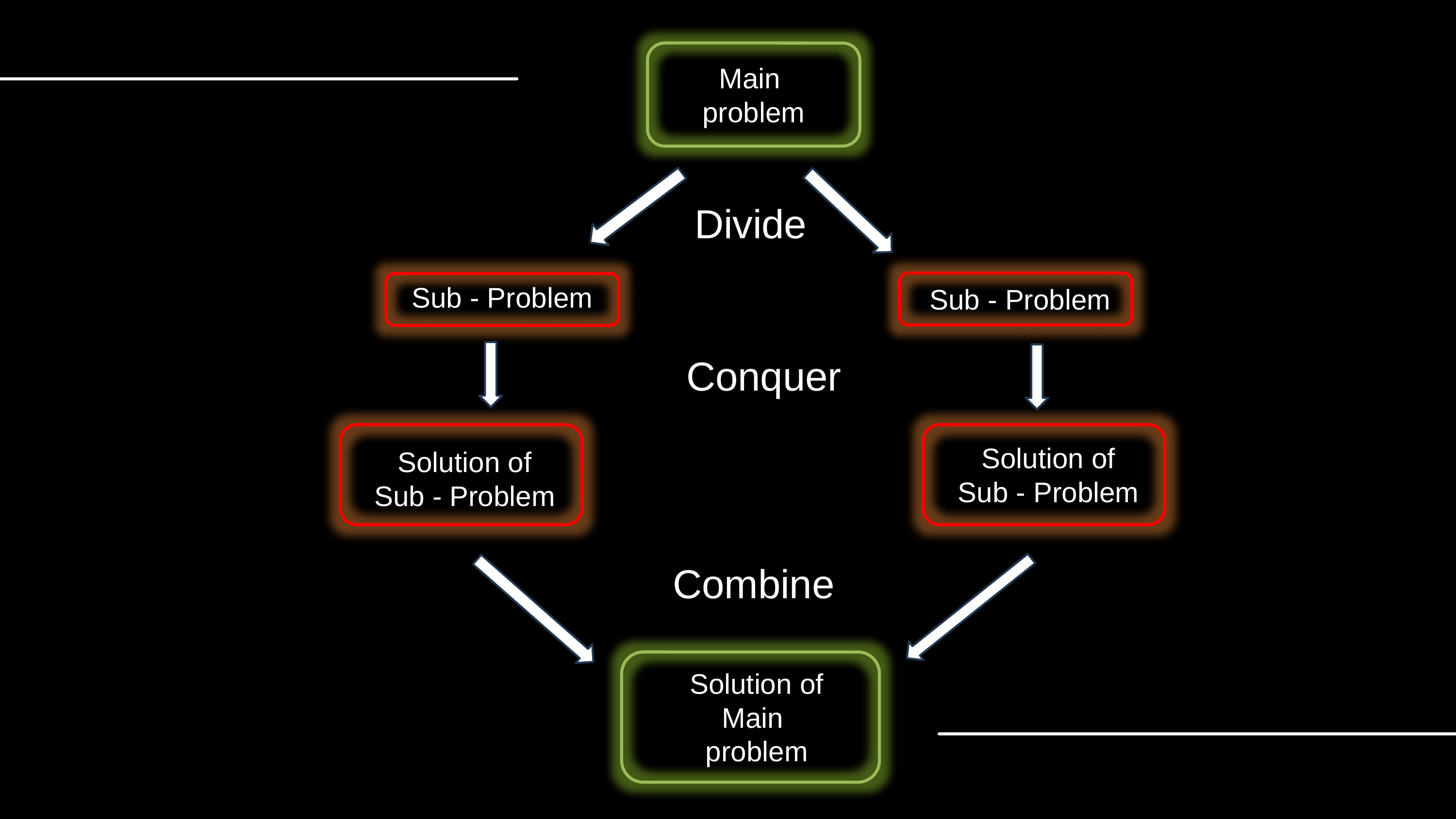

Main
problem

Divide

Sub - Problem
Sub - Problem

Conquer

Solution of
Sub - Problem
Solution of
Sub - Problem

Combine

Solution of
Main
problem